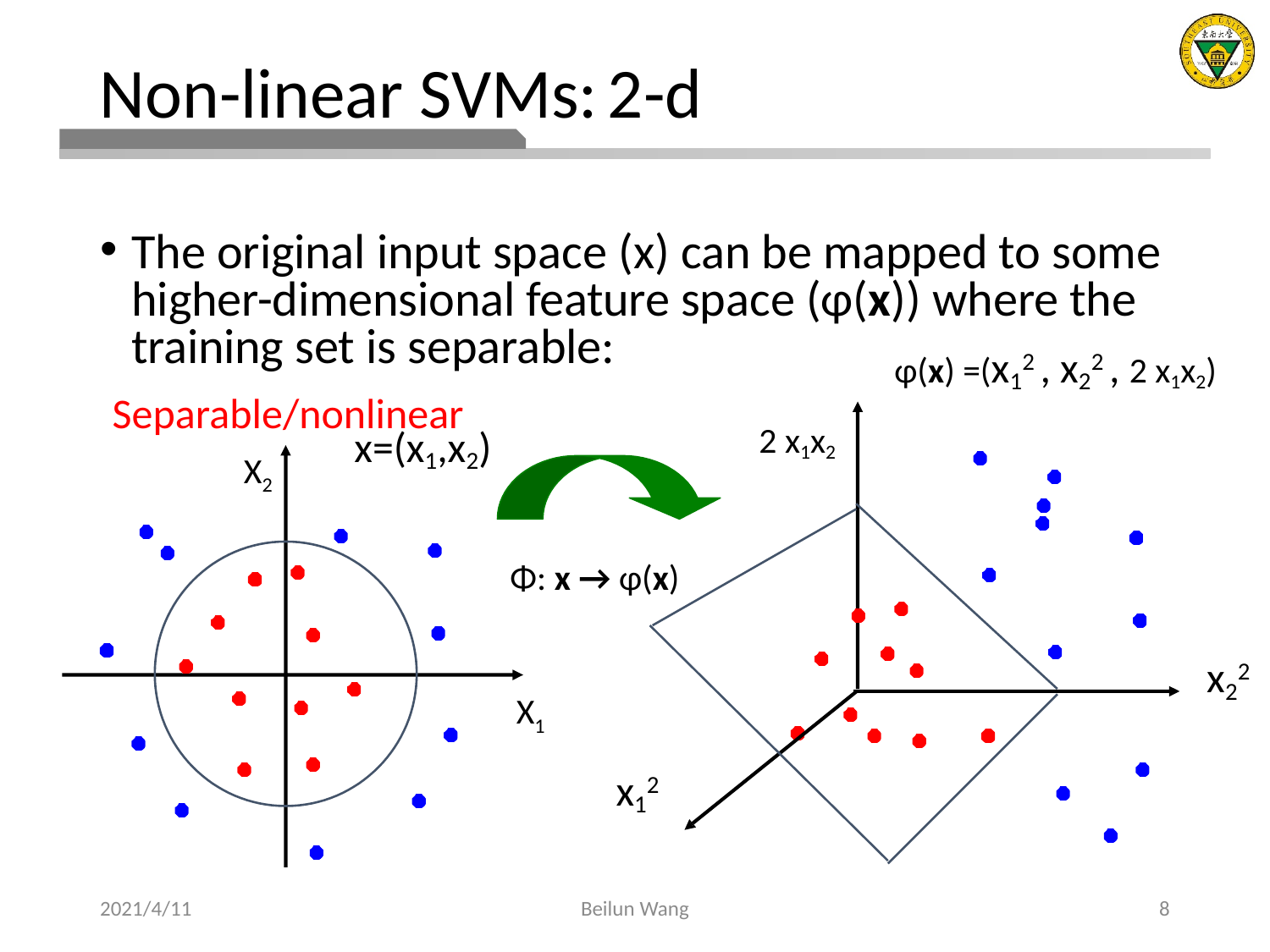

# Non-linear SVMs:	2-d
The original input space (x) can be mapped to some higher-dimensional feature space (φ(x)) where the training set is separable:

φ(x) =(x12 , x22 , 2 x1x2)

Separable/nonlinear

2 x1x2
x=(x1,x2)
X2

Φ: x → φ(x)
X1
 x22

x12

2021/4/11
Beilun Wang
8